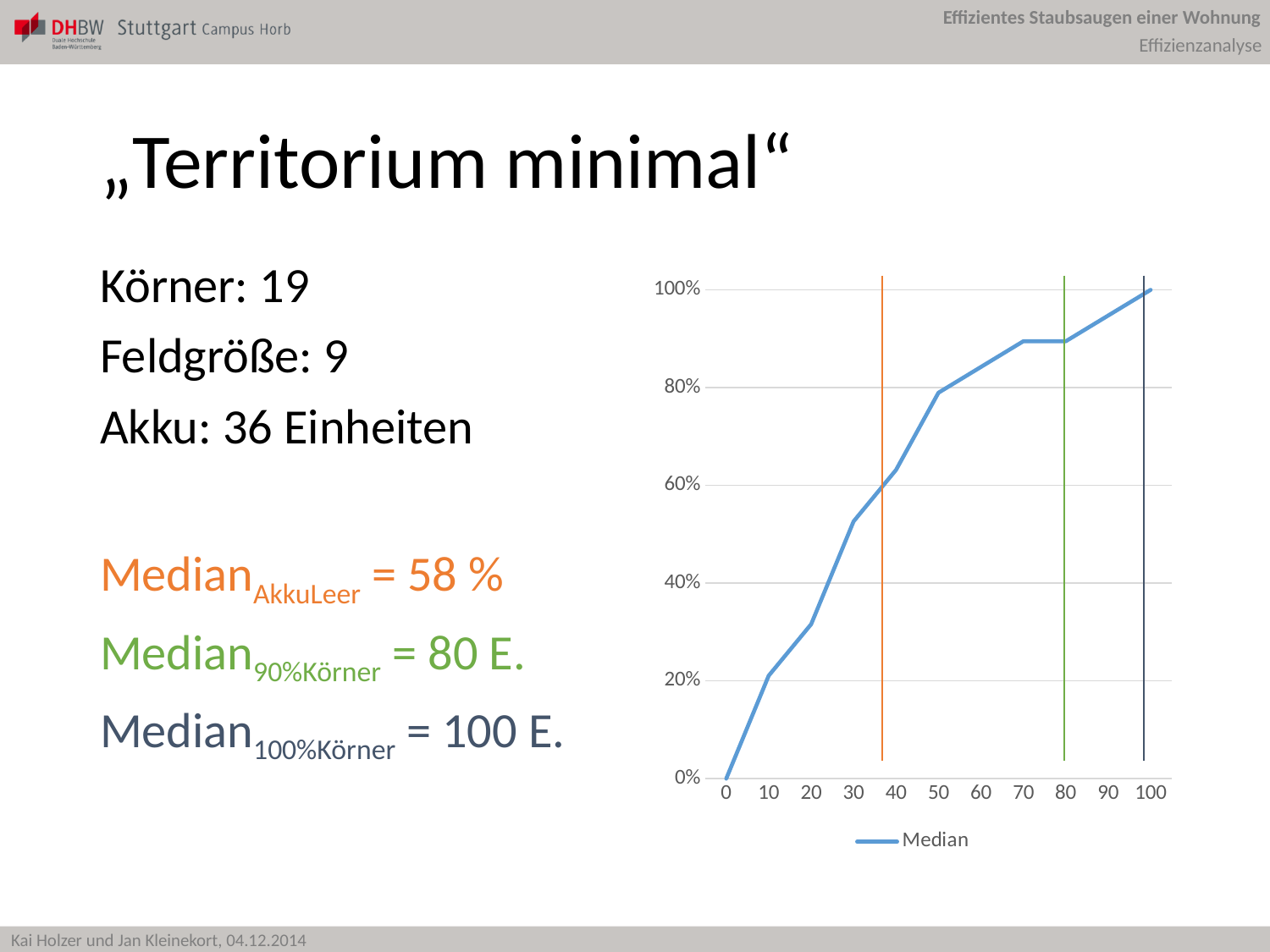

Effizienzanalyse
# „Territorium minimal“
Körner: 19
Feldgröße: 9
Akku: 36 Einheiten

MedianAkkuLeer = 58 %
Median90%Körner = 80 E.
Median100%Körner = 100 E.

### Chart

| Category | Median |
|---|---|
| 0 | 0.0 |
| 10 | 0.21052631578947367 |
| 20 | 0.3157894736842105 |
| 30 | 0.5263157894736843 |
| 40 | 0.631578947368421 |
| 50 | 0.7894736842105263 |
| 60 | 0.8421052631578947 |
| 70 | 0.8947368421052632 |
| 80 | 0.8947368421052632 |
| 90 | 0.9473684210526316 |
| 100 | 1.0 |